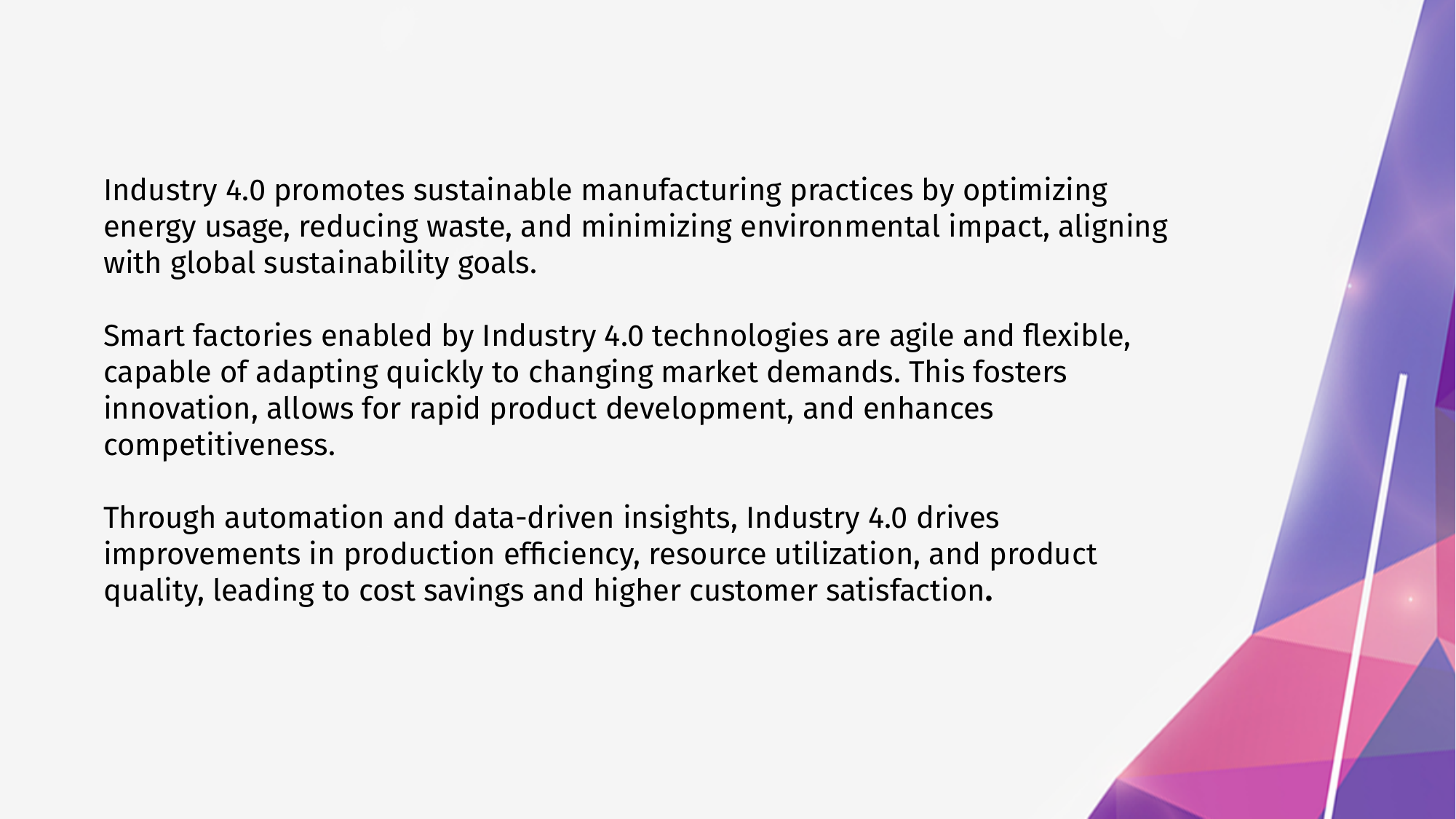

Industry 4.0 promotes sustainable manufacturing practices by optimizing energy usage, reducing waste, and minimizing environmental impact, aligning with global sustainability goals.

Smart factories enabled by Industry 4.0 technologies are agile and flexible, capable of adapting quickly to changing market demands. This fosters innovation, allows for rapid product development, and enhances competitiveness.

Through automation and data-driven insights, Industry 4.0 drives improvements in production efficiency, resource utilization, and product quality, leading to cost savings and higher customer satisfaction.